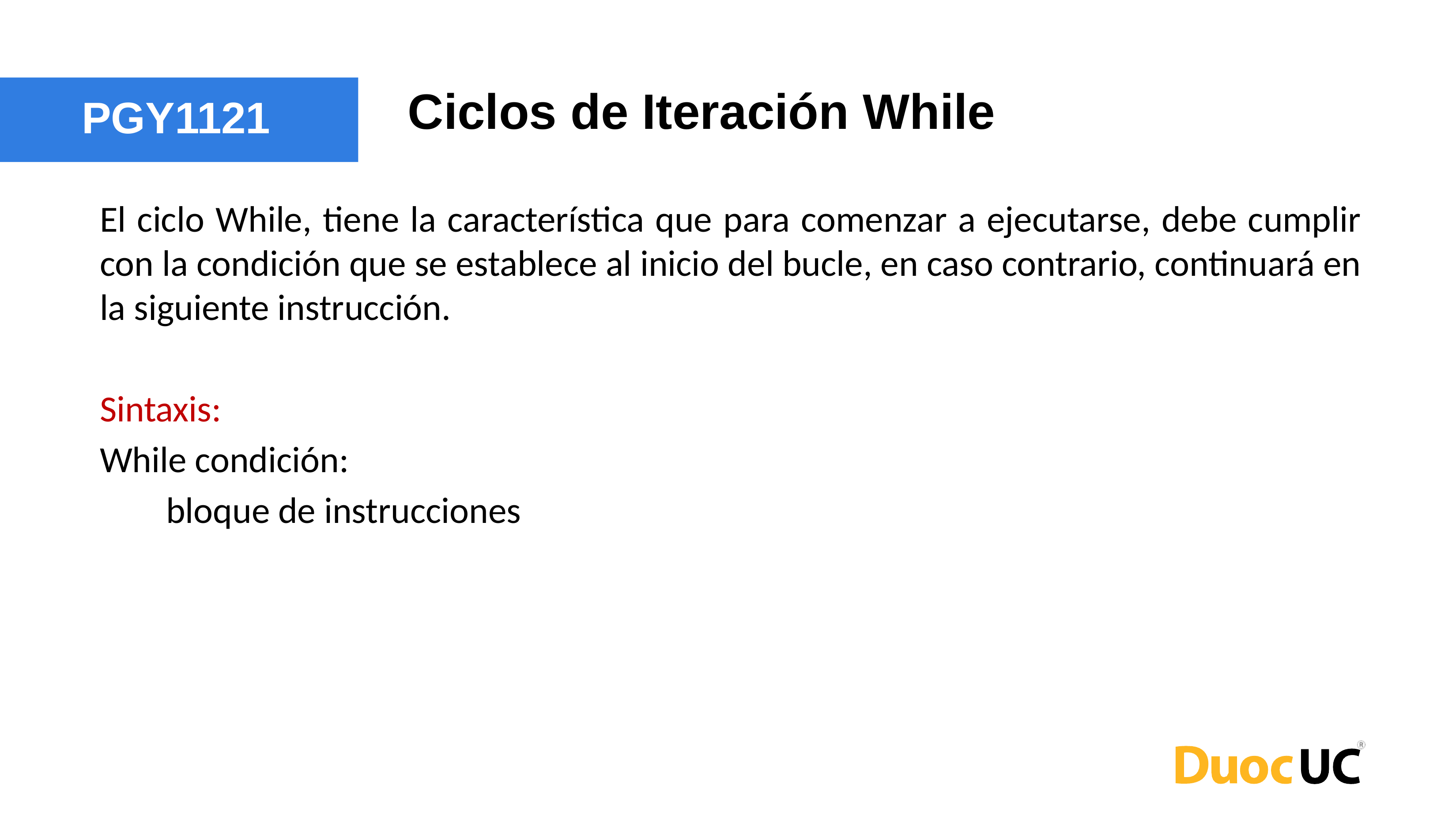

Ciclos de Iteración While
PGY1121
El ciclo While, tiene la característica que para comenzar a ejecutarse, debe cumplir con la condición que se establece al inicio del bucle, en caso contrario, continuará en la siguiente instrucción.

Sintaxis:
While condición:
	bloque de instrucciones